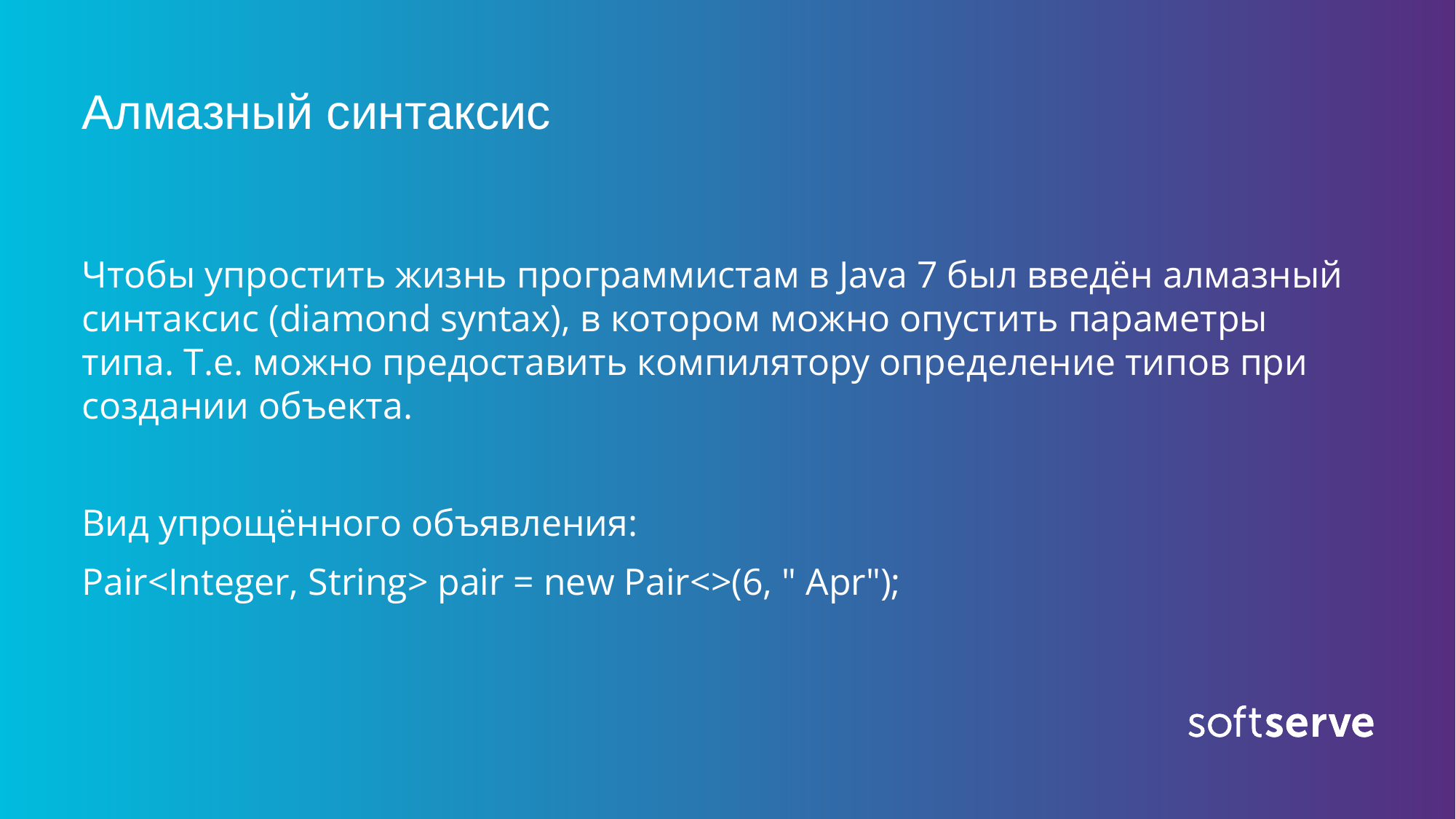

# Алмазный синтаксис
Чтобы упростить жизнь программистам в Java 7 был введён алмазный синтаксис (diamond syntax), в котором можно опустить параметры типа. Т.е. можно предоставить компилятору определение типов при создании объекта.

Вид упрощённого объявления:
Pair<Integer, String> pair = new Pair<>(6, " Apr");